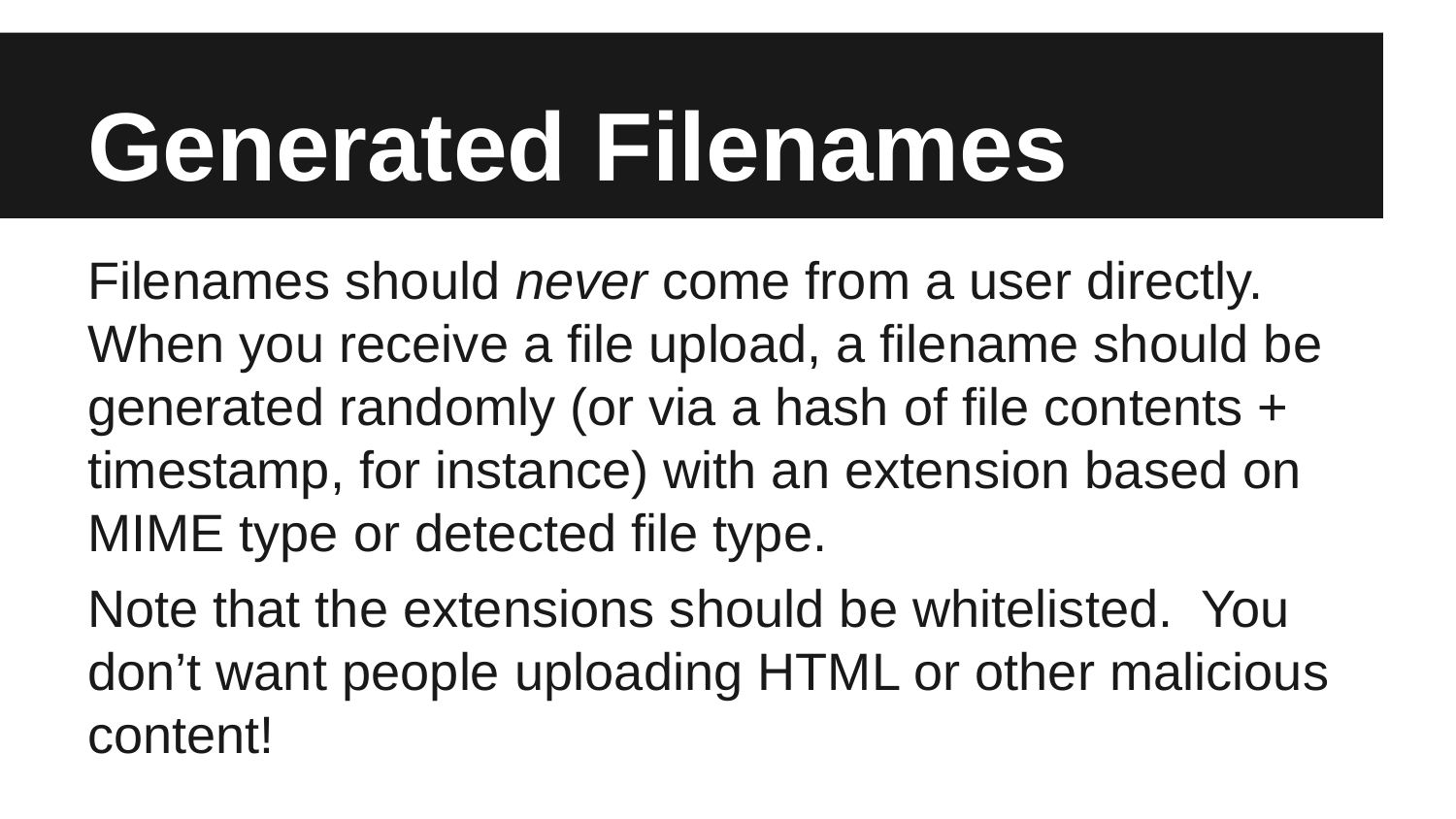

# Generated Filenames
Filenames should never come from a user directly.  When you receive a file upload, a filename should be generated randomly (or via a hash of file contents + timestamp, for instance) with an extension based on MIME type or detected file type.
Note that the extensions should be whitelisted.  You don’t want people uploading HTML or other malicious content!